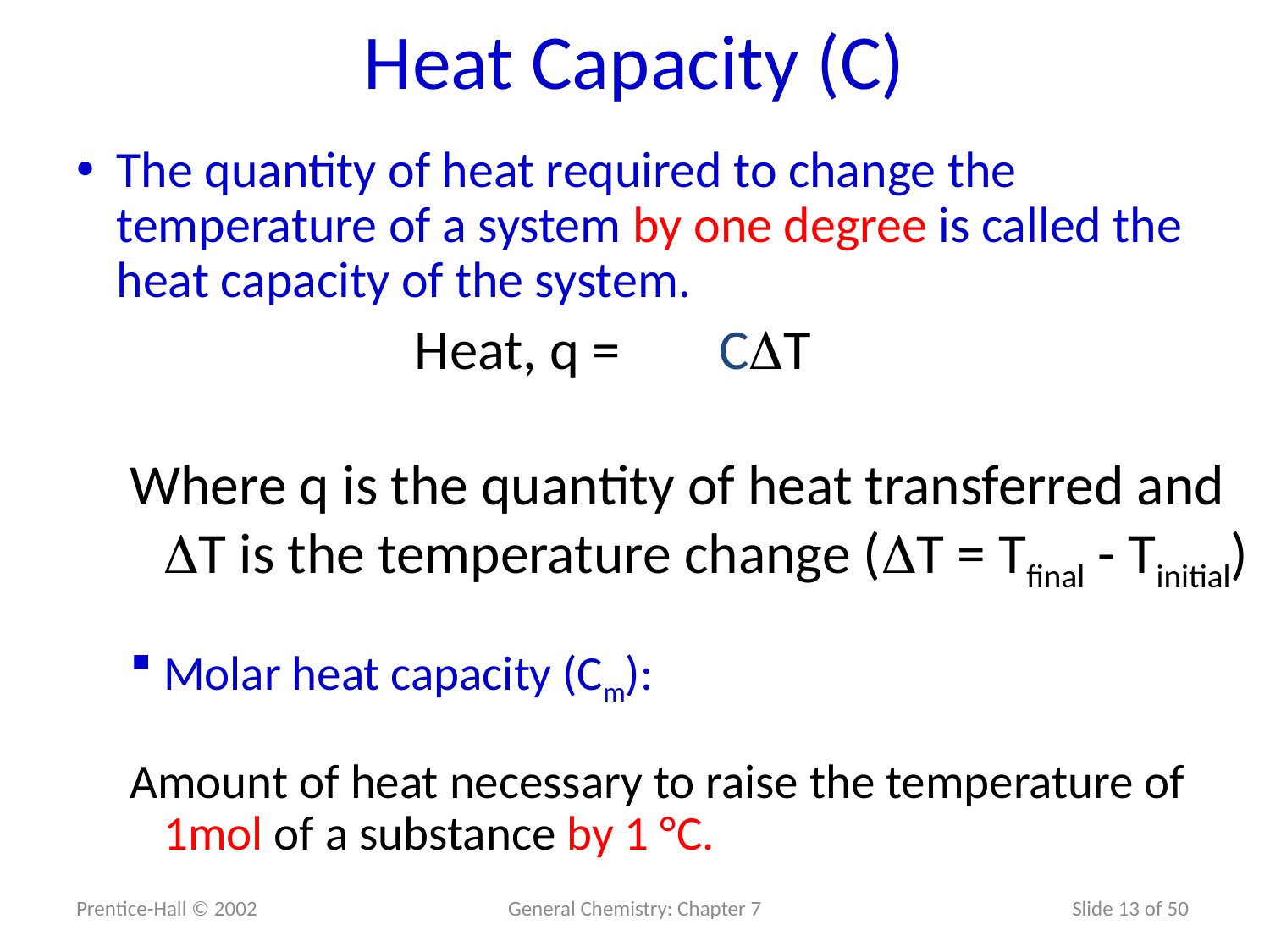

# Heat Capacity (C)
The quantity of heat required to change the temperature of a system by one degree is called the heat capacity of the system.

Where q is the quantity of heat transferred and ΔT is the temperature change (ΔT = Tfinal - Tinitial)

Molar heat capacity (Cm):

Amount of heat necessary to raise the temperature of 1mol of a substance by 1 °C.

CΔT

Heat, q =
Prentice-Hall © 2002
General Chemistry: Chapter 7
Slide 13 of 50